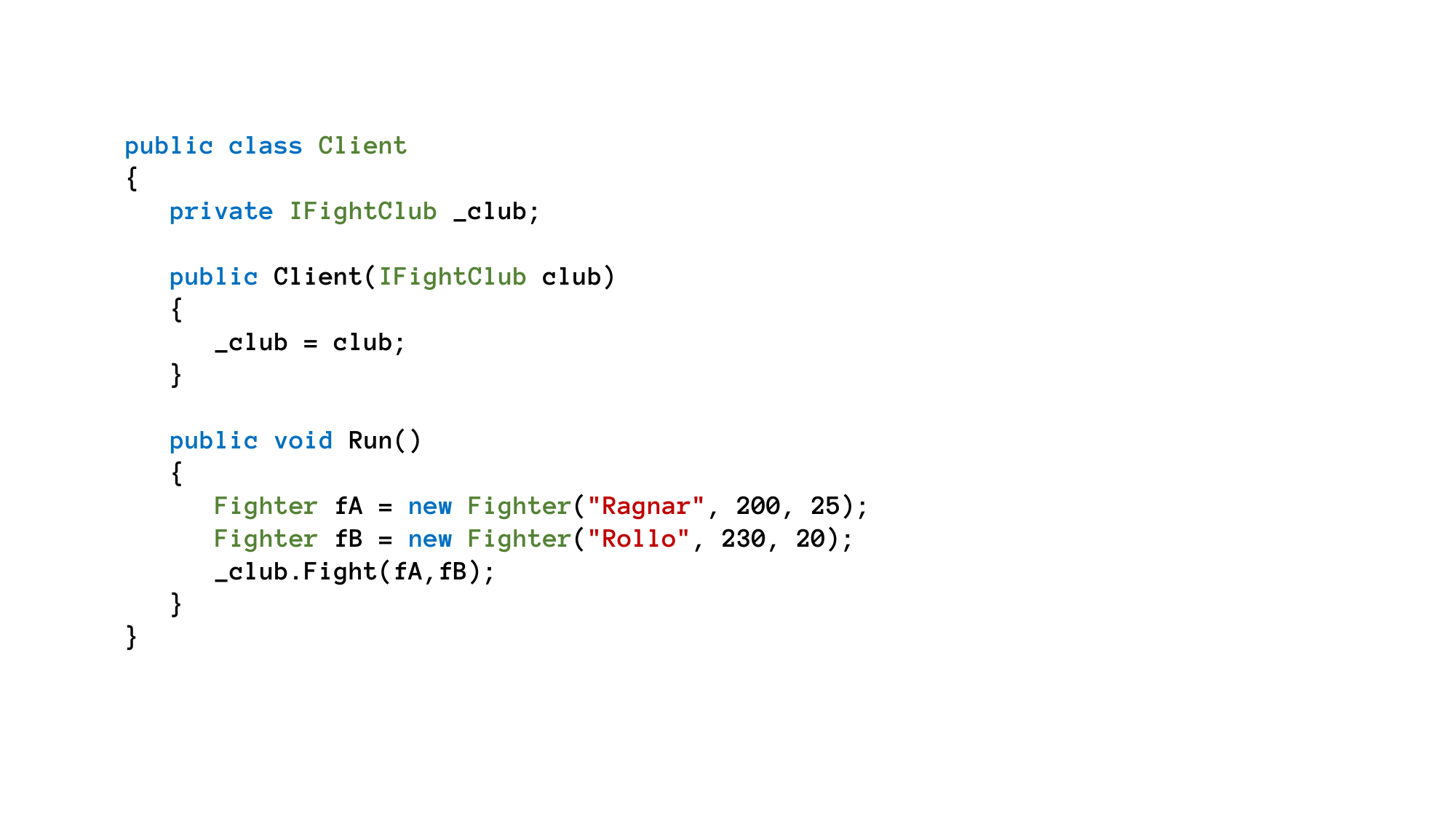

public class Client
{
   private IFightClub _club;

   public Client(IFightClub club)
   {
      _club = club;
   }

   public void Run()
   {
      Fighter fA = new Fighter("Ragnar", 200, 25);
      Fighter fB = new Fighter("Rollo", 230, 20);
      _club.Fight(fA,fB);
   }
}